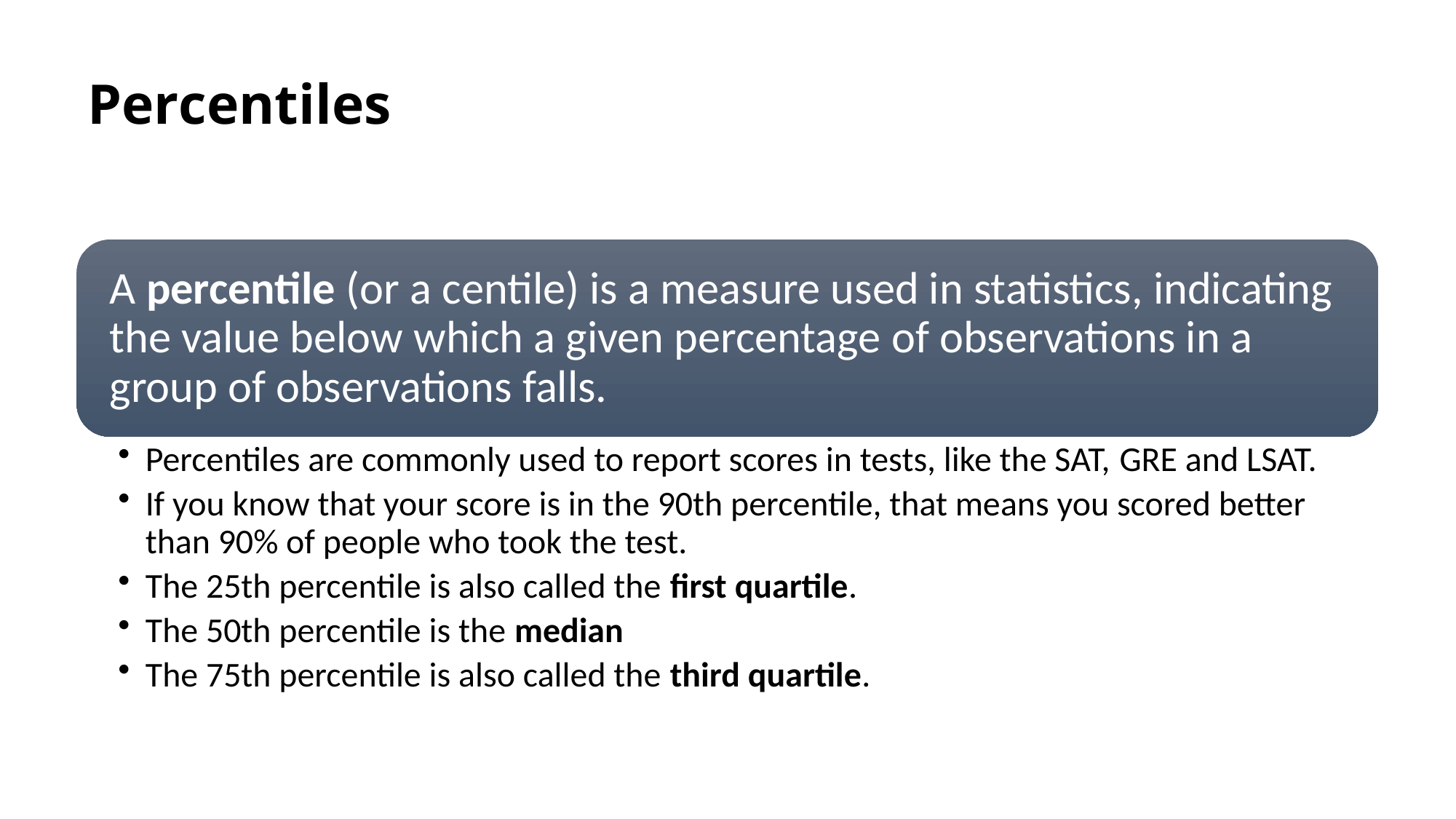

# Percentiles
A percentile (or a centile) is a measure used in statistics, indicating the value below which a given percentage of observations in a group of observations falls.
Percentiles are commonly used to report scores in tests, like the SAT, GRE and LSAT.
If you know that your score is in the 90th percentile, that means you scored better than 90% of people who took the test.
The 25th percentile is also called the first quartile.
The 50th percentile is the median
The 75th percentile is also called the third quartile.